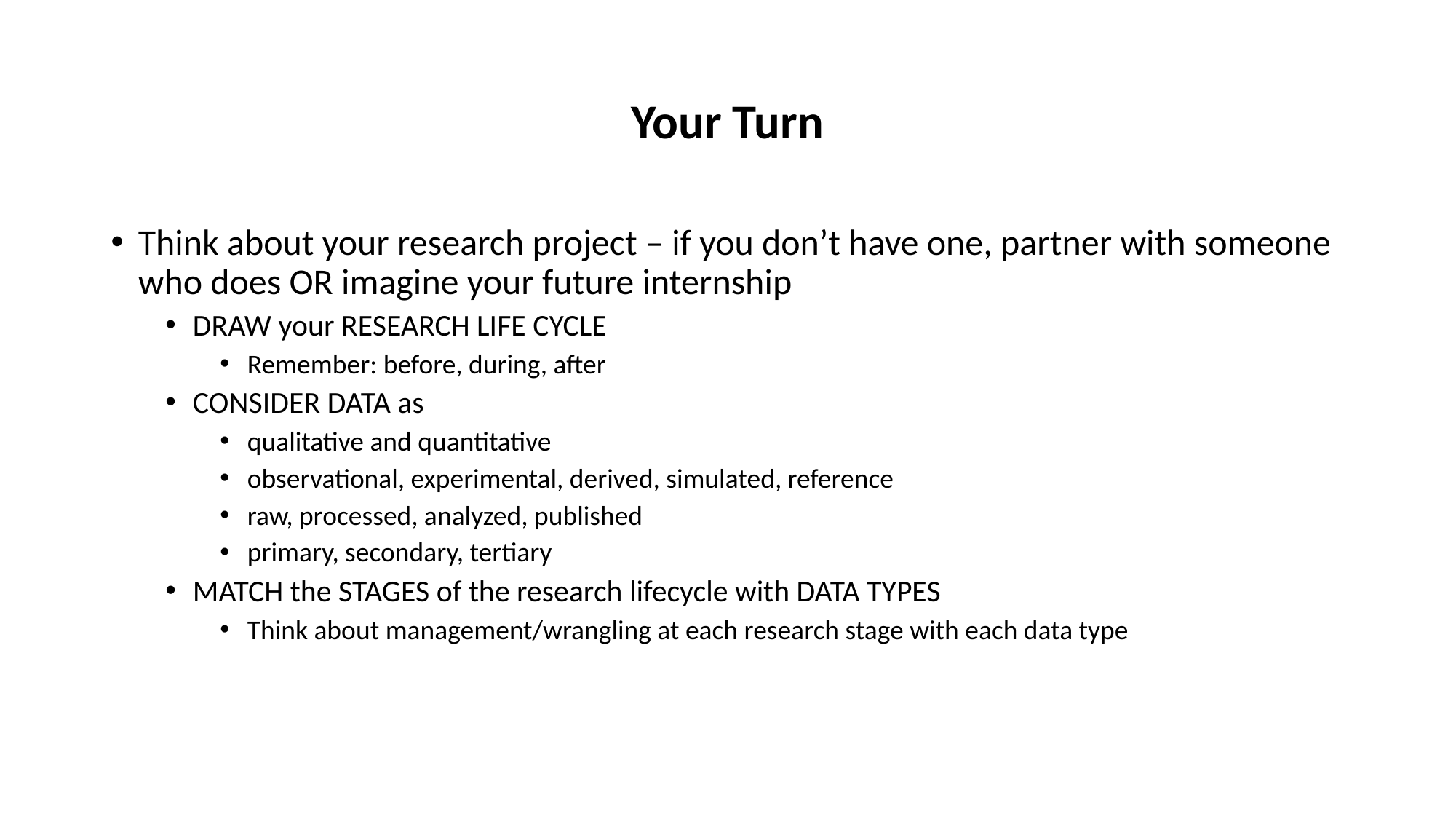

# Your Turn
Think about your research project – if you don’t have one, partner with someone who does OR imagine your future internship
DRAW your RESEARCH LIFE CYCLE
Remember: before, during, after
CONSIDER DATA as
qualitative and quantitative
observational, experimental, derived, simulated, reference
raw, processed, analyzed, published
primary, secondary, tertiary
MATCH the STAGES of the research lifecycle with DATA TYPES
Think about management/wrangling at each research stage with each data type